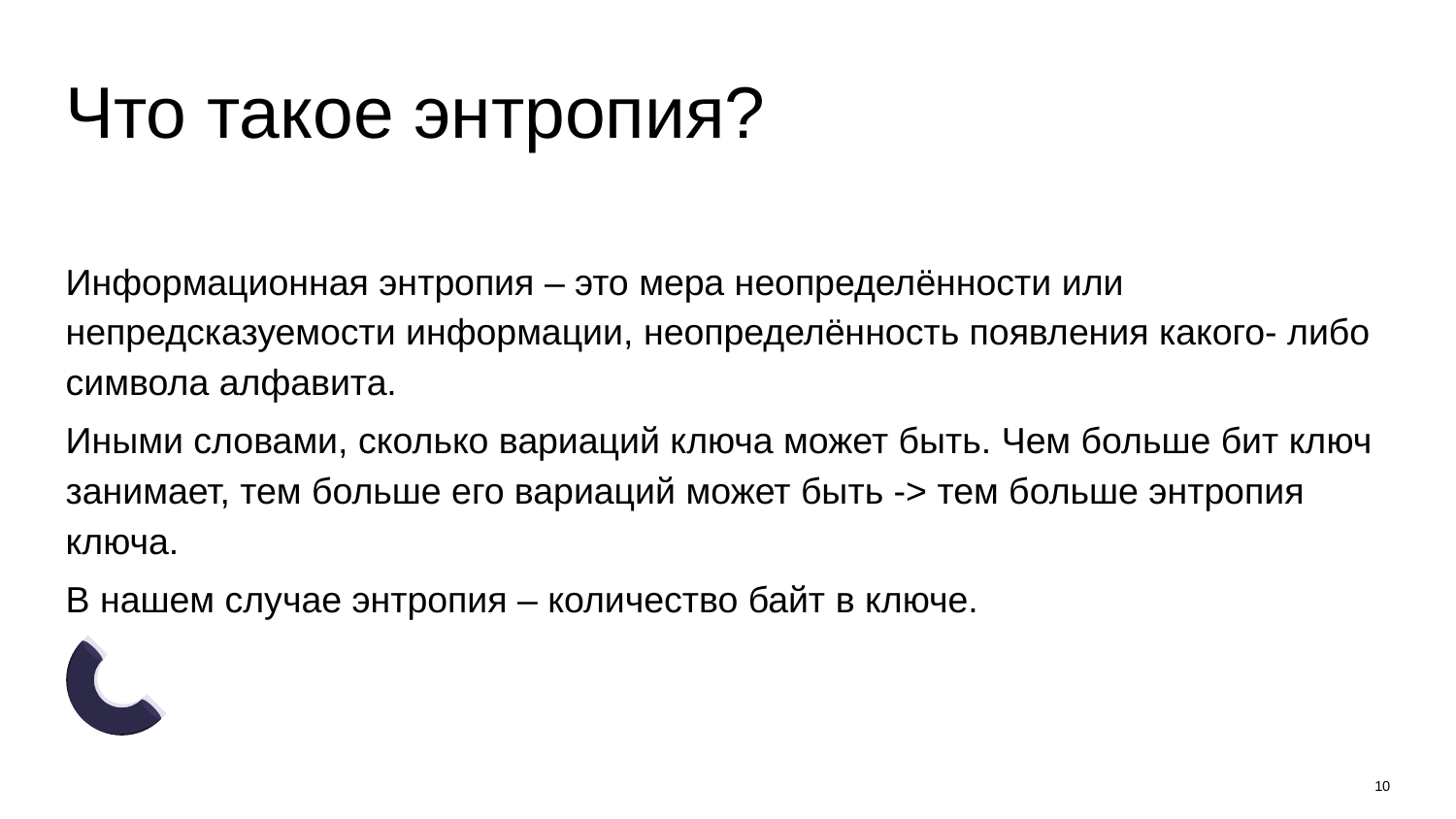

# Что такое энтропия?
Информационная энтропия – это мера неопределённости или непредсказуемости информации, неопределённость появления какого- либо символа алфавита.
Иными словами, сколько вариаций ключа может быть. Чем больше бит ключ занимает, тем больше его вариаций может быть -> тем больше энтропия ключа.
В нашем случае энтропия – количество байт в ключе.

10